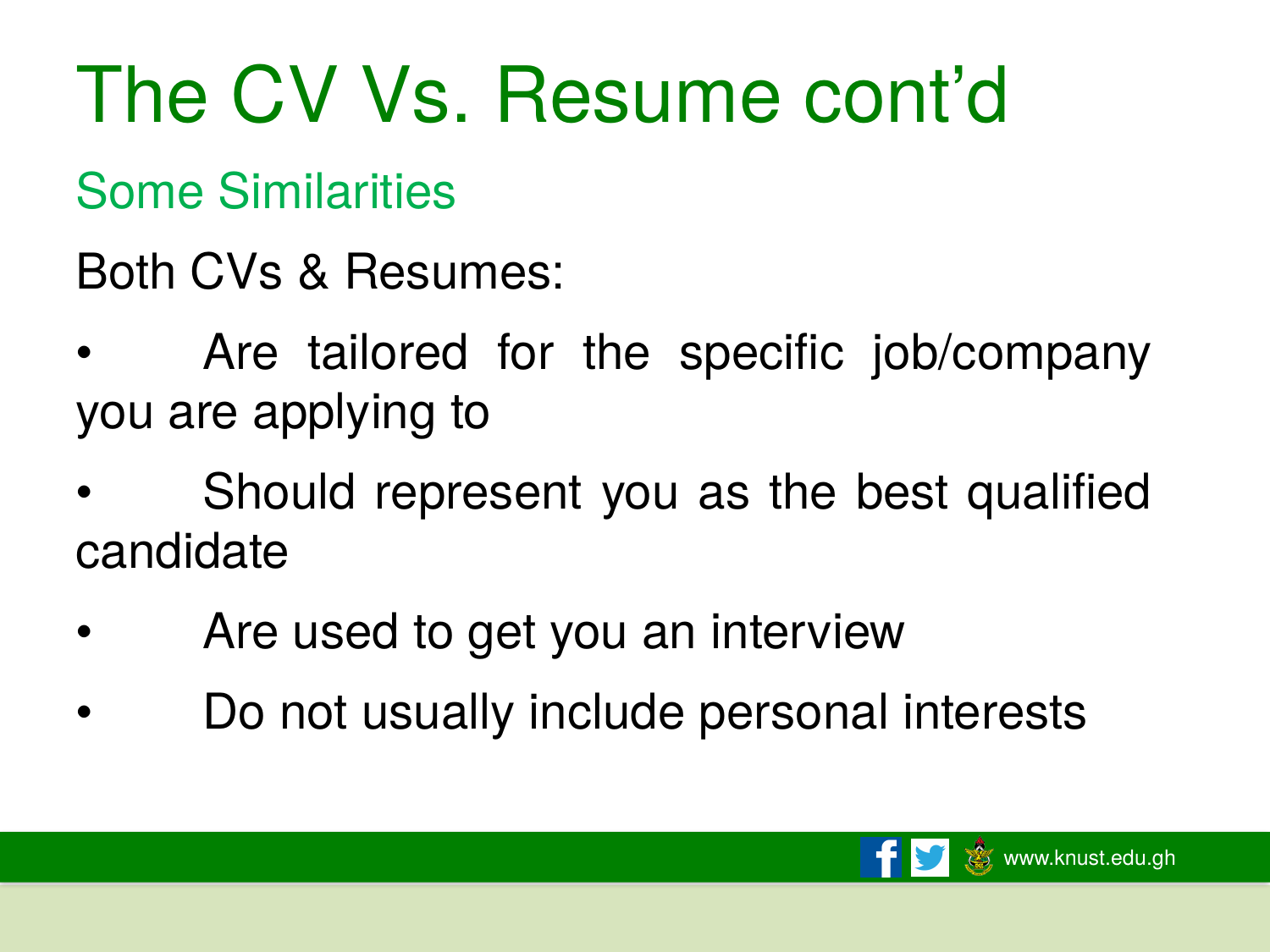

# The CV Vs. Resume cont’d
Some Similarities
Both CVs & Resumes:
•	Are tailored for the specific job/company you are applying to
•	Should represent you as the best qualified candidate
•	Are used to get you an interview
•	Do not usually include personal interests